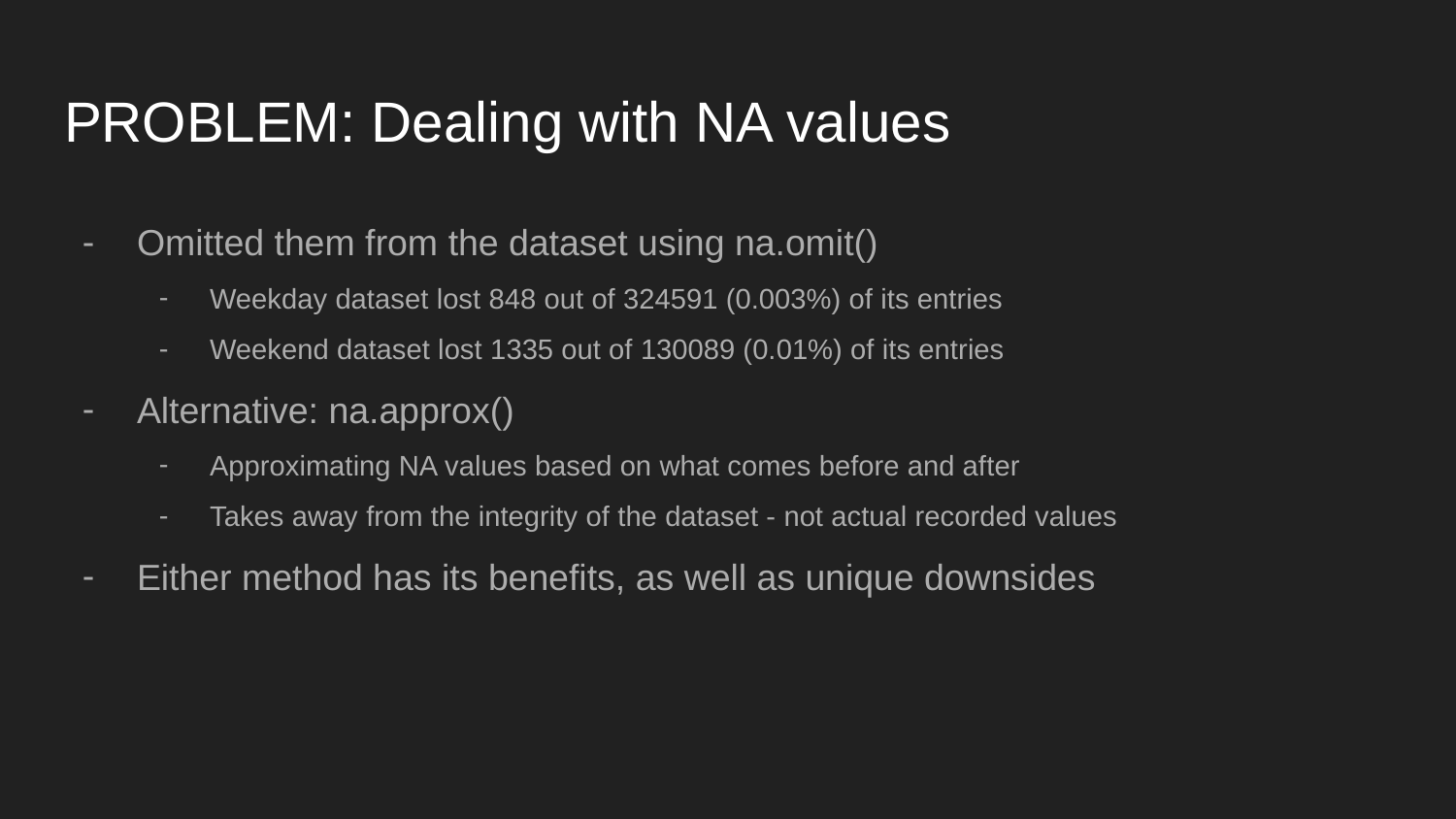

# PROBLEM: Dealing with NA values
Omitted them from the dataset using na.omit()
Weekday dataset lost 848 out of 324591 (0.003%) of its entries
Weekend dataset lost 1335 out of 130089 (0.01%) of its entries
Alternative: na.approx()
Approximating NA values based on what comes before and after
Takes away from the integrity of the dataset - not actual recorded values
Either method has its benefits, as well as unique downsides